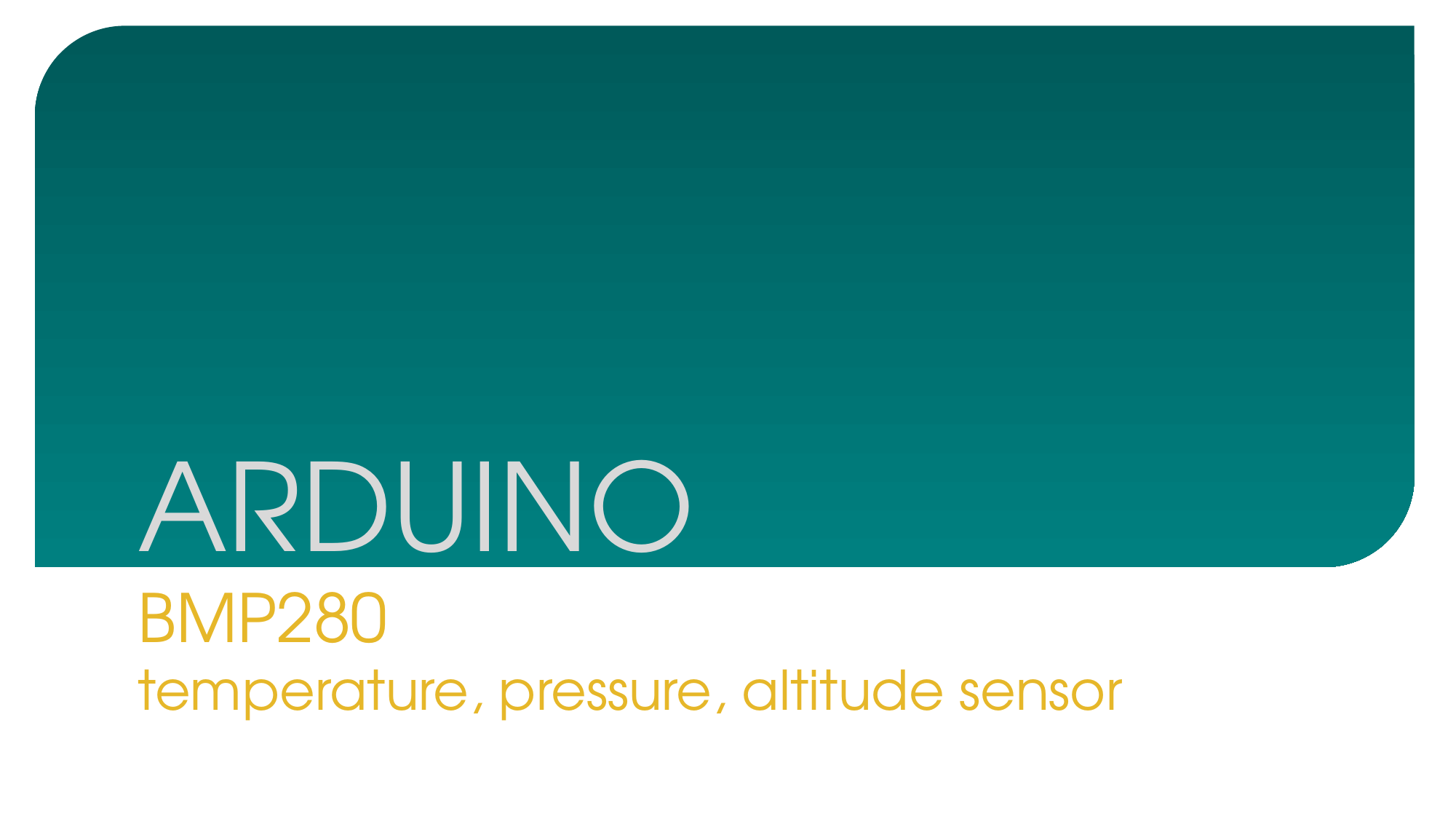

ARDUINO
BMP280
temperature, pressure, altitude sensor
http://aicra.ac.in